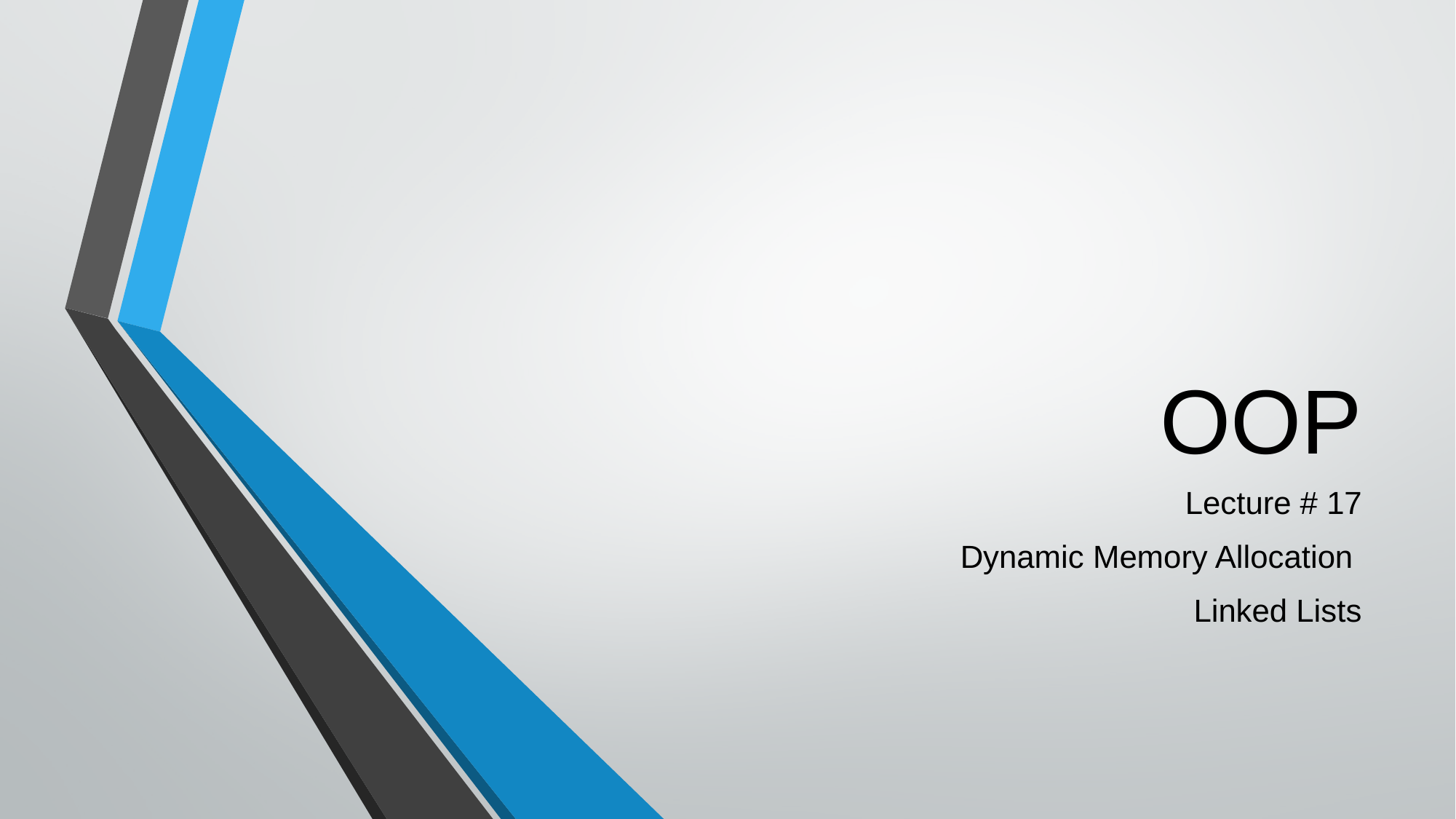

# OOP
Lecture # 17
 Dynamic Memory Allocation
Linked Lists